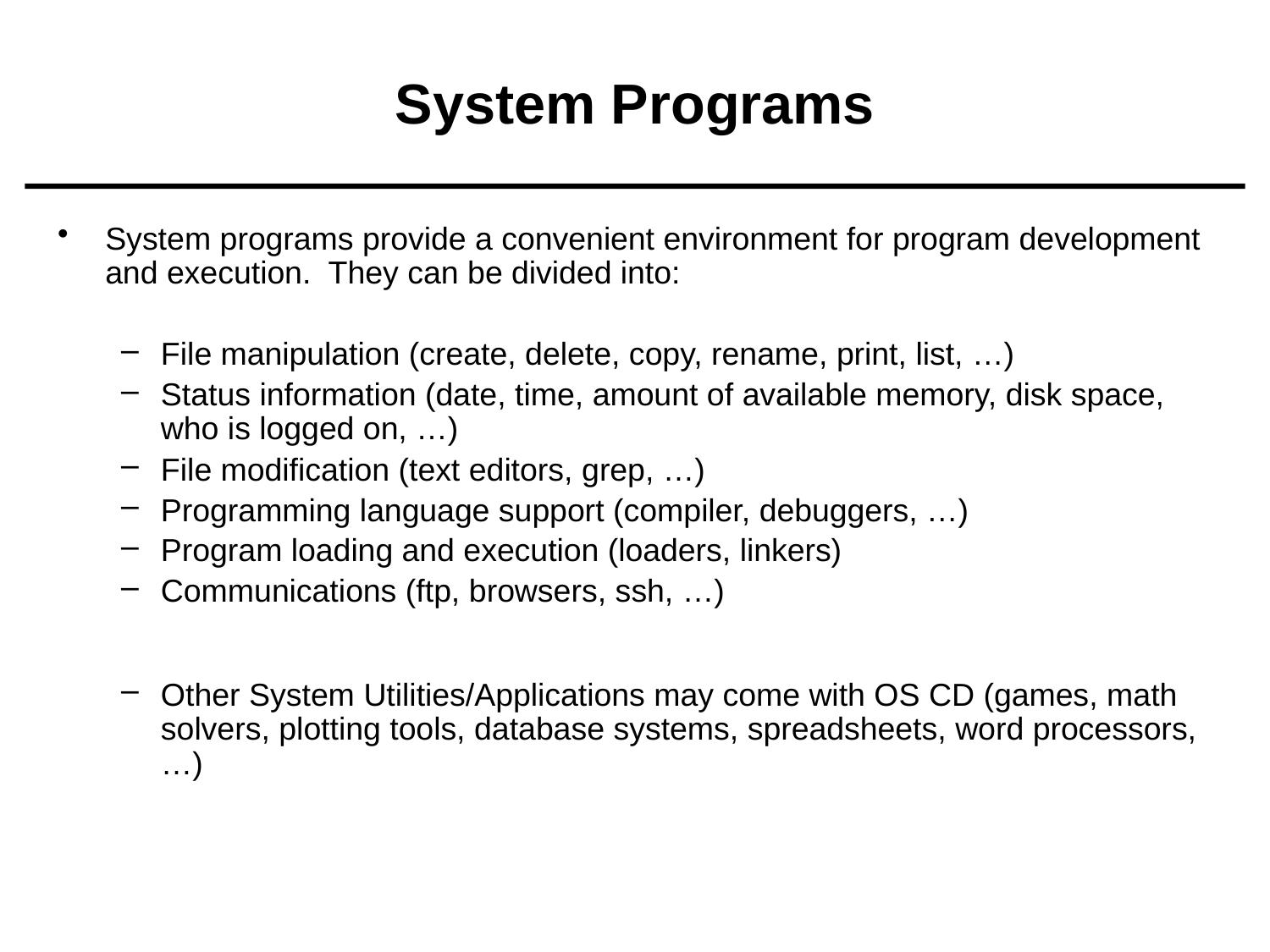

# System Programs
System programs provide a convenient environment for program development and execution.  They can be divided into:

File manipulation (create, delete, copy, rename, print, list, …)
Status information (date, time, amount of available memory, disk space, who is logged on, …)
File modification (text editors, grep, …)
Programming language support (compiler, debuggers, …)
Program loading and execution (loaders, linkers)
Communications (ftp, browsers, ssh, …)

Other System Utilities/Applications may come with OS CD (games, math solvers, plotting tools, database systems, spreadsheets, word processors, …)
25